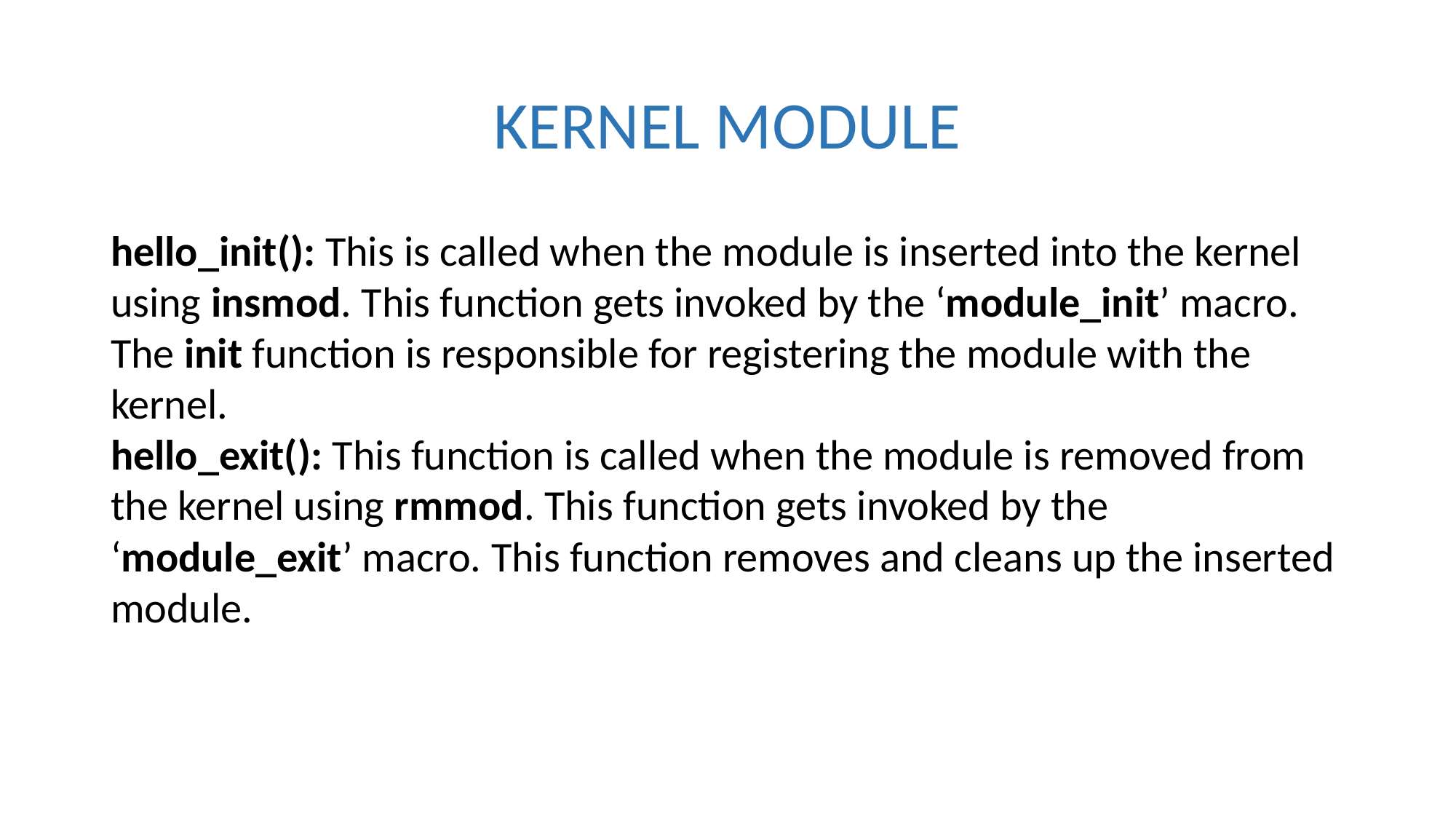

KERNEL MODULE
hello_init(): This is called when the module is inserted into the kernel using insmod. This function gets invoked by the ‘module_init’ macro. The init function is responsible for registering the module with the kernel.
hello_exit(): This function is called when the module is removed from the kernel using rmmod. This function gets invoked by the ‘module_exit’ macro. This function removes and cleans up the inserted module.